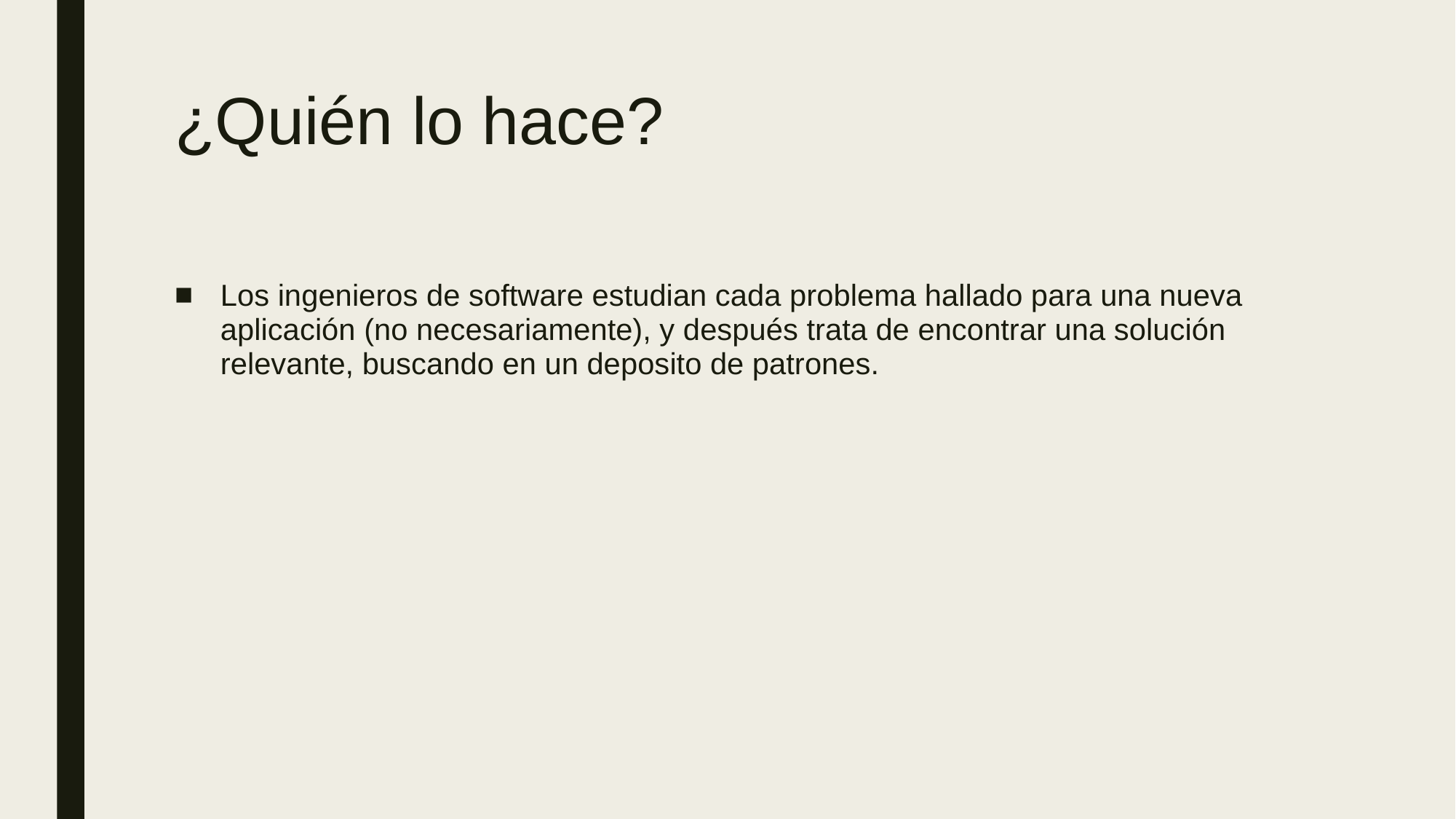

# ¿Quién lo hace?
Los ingenieros de software estudian cada problema hallado para una nueva aplicación (no necesariamente), y después trata de encontrar una solución relevante, buscando en un deposito de patrones.